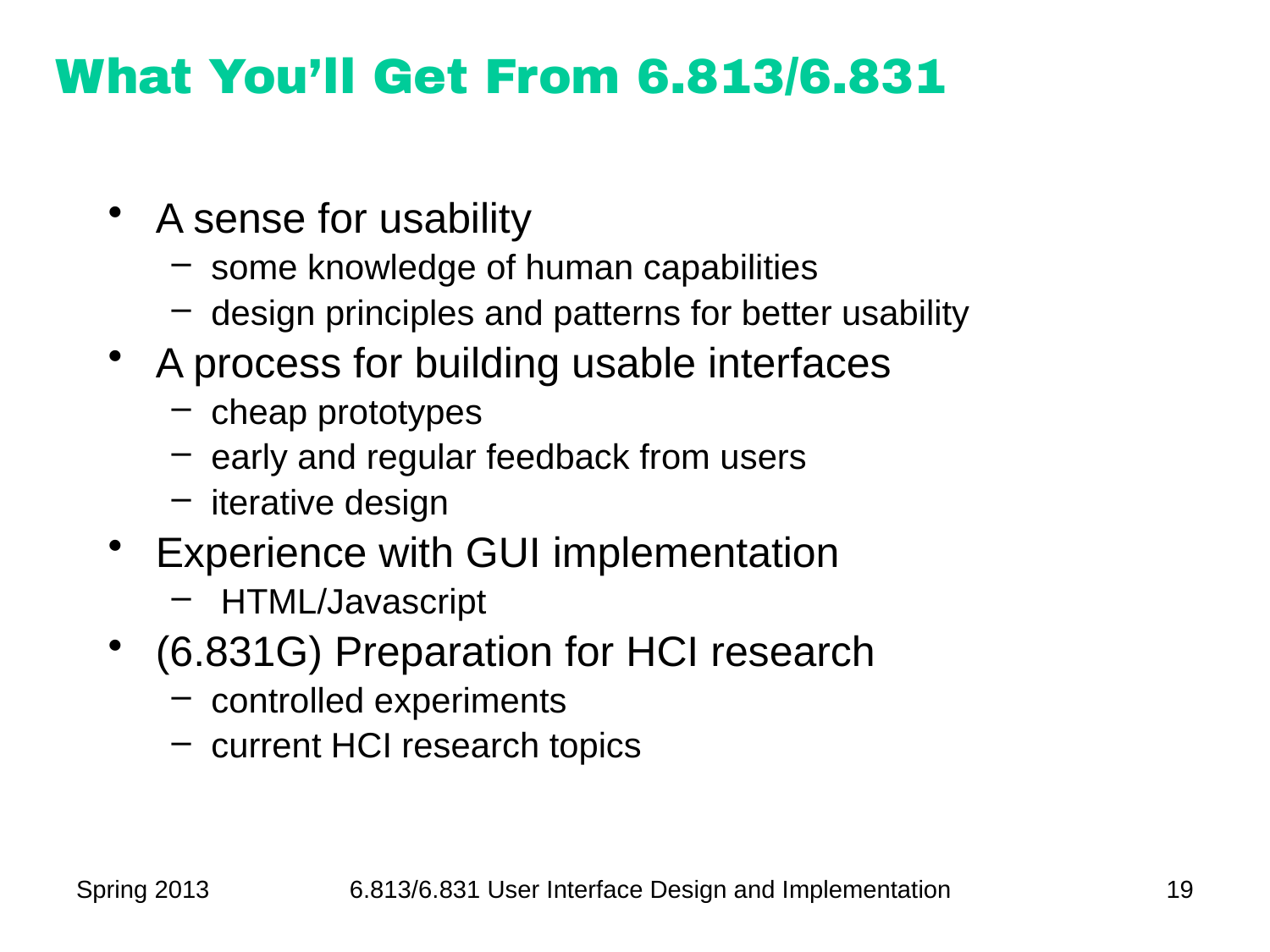

# What You’ll Get From 6.813/6.831
A sense for usability
some knowledge of human capabilities
design principles and patterns for better usability
A process for building usable interfaces
cheap prototypes
early and regular feedback from users
iterative design
Experience with GUI implementation
 HTML/Javascript
(6.831G) Preparation for HCI research
controlled experiments
current HCI research topics

Spring 2013
6.813/6.831 User Interface Design and Implementation
19